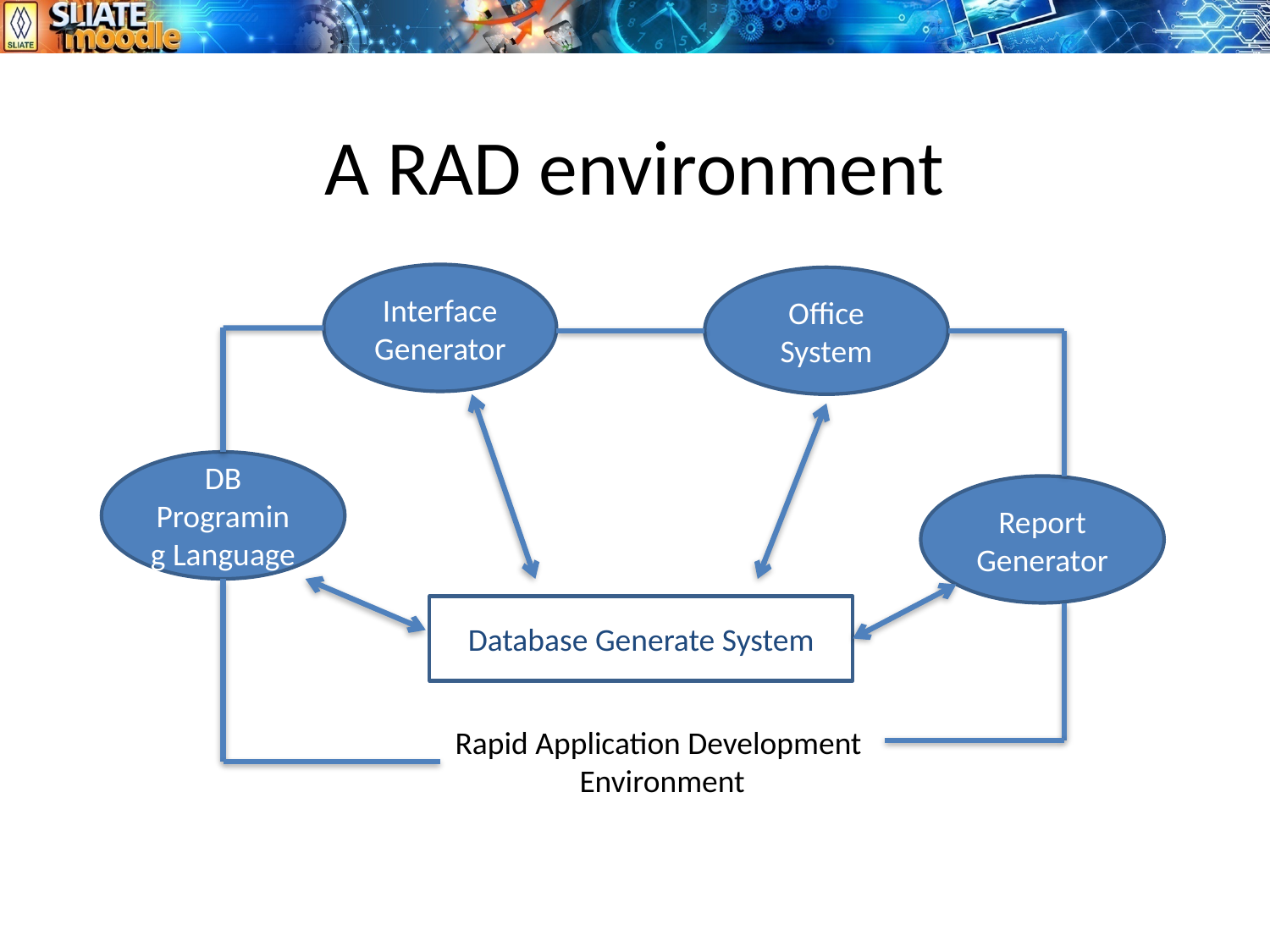

# A RAD environment
Interface Generator
Office System
DB Programing Language
Report Generator
Database Generate System
Rapid Application Development
Environment